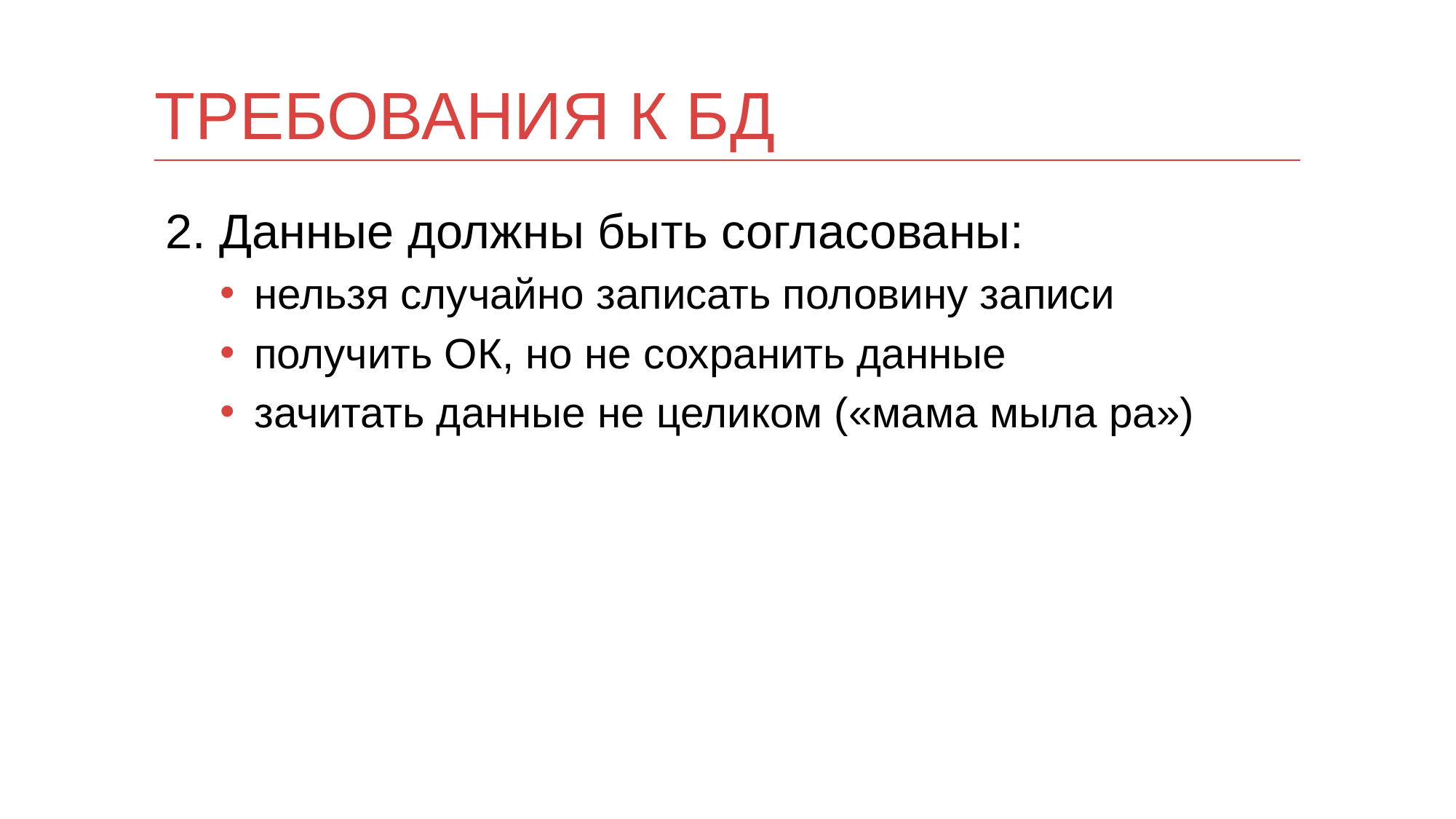

# Требования к бд
2. Данные должны быть согласованы:
нельзя случайно записать половину записи
получить ОК, но не сохранить данные
зачитать данные не целиком («мама мыла ра»)